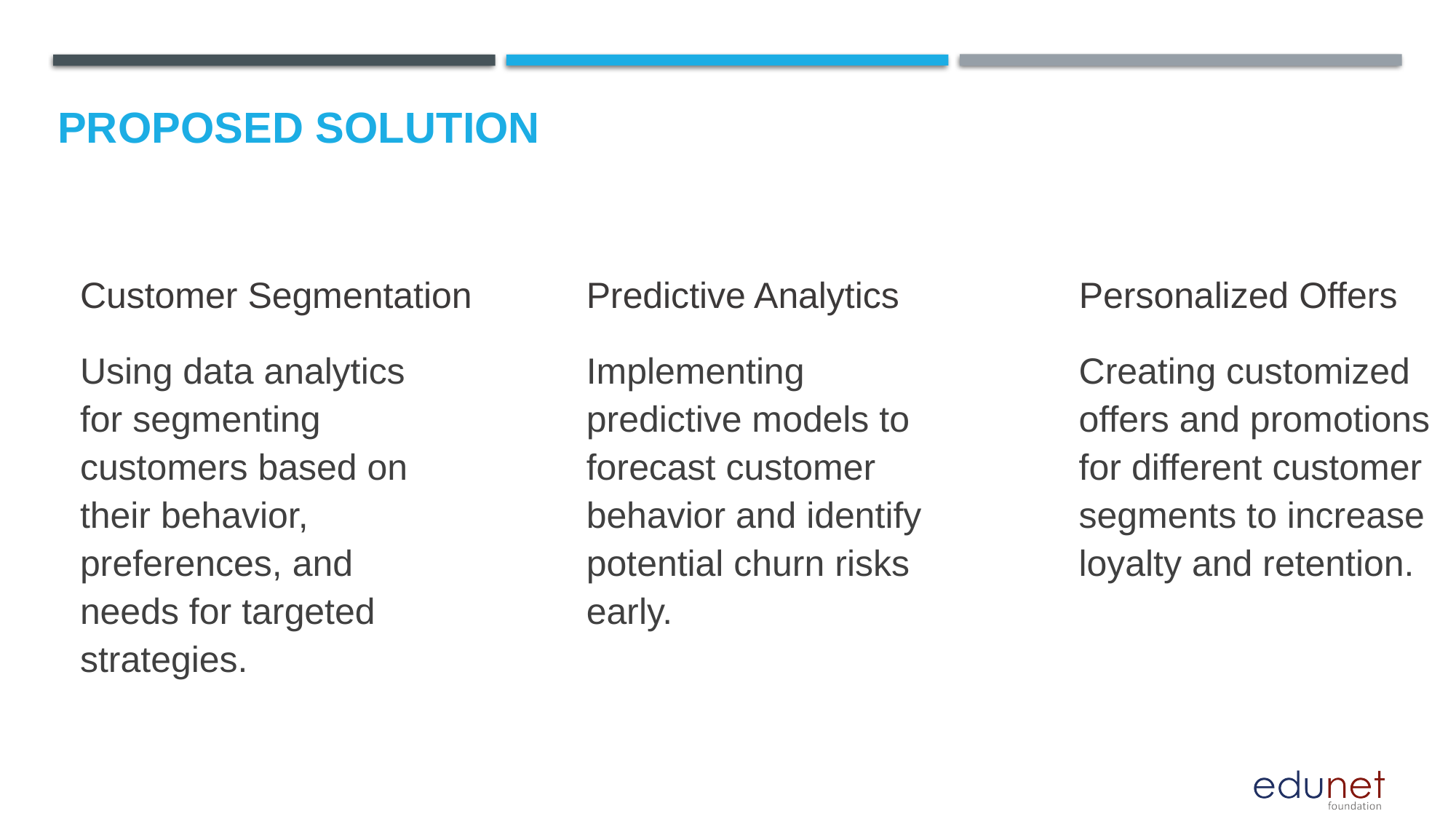

# Proposed Solution

Customer Segmentation
Predictive Analytics
Personalized Offers
Using data analytics for segmenting customers based on their behavior, preferences, and needs for targeted strategies.
Implementing predictive models to forecast customer behavior and identify potential churn risks early.
Creating customized offers and promotions for different customer segments to increase loyalty and retention.